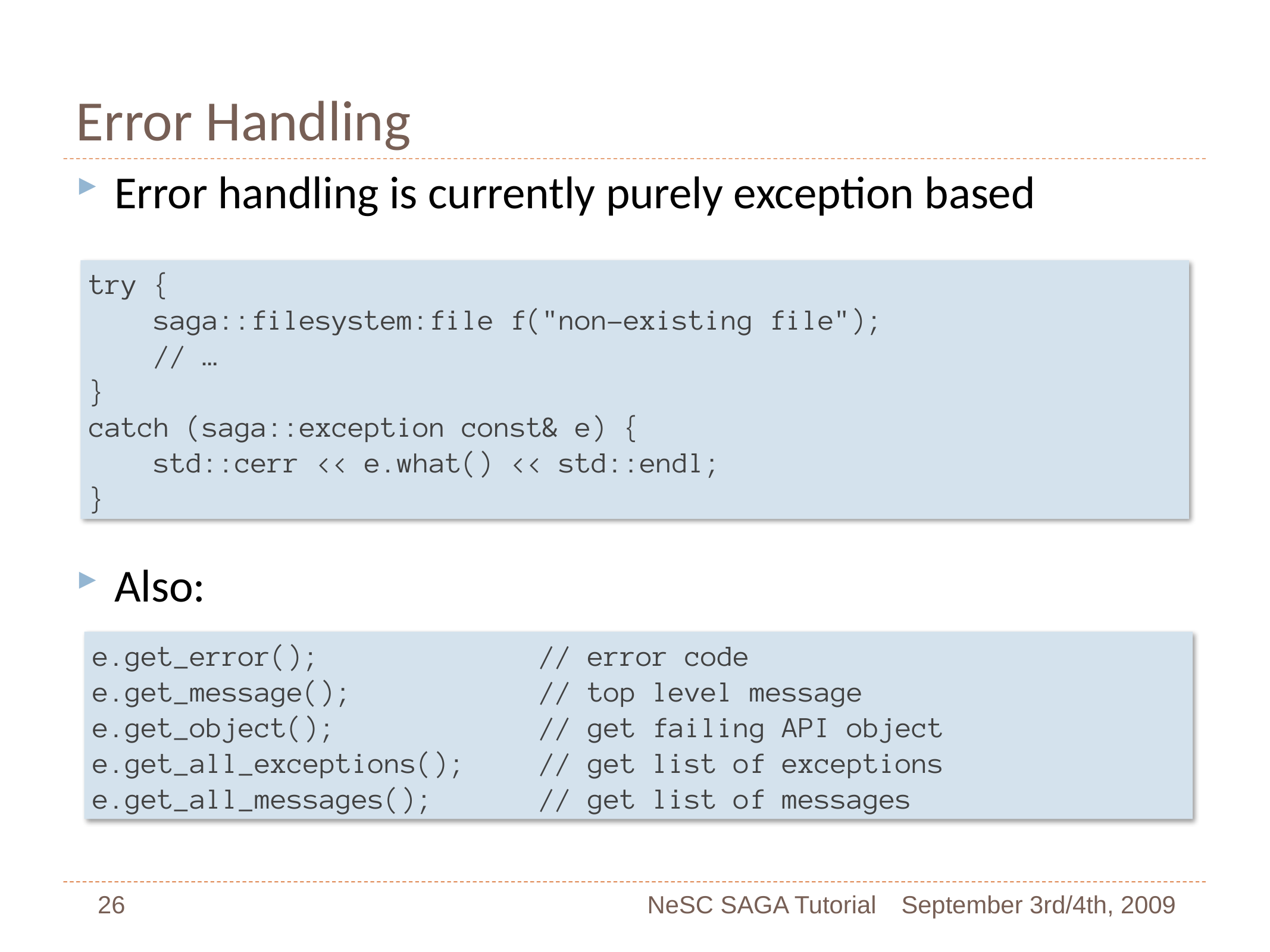

# Error Handling
Error handling is currently purely exception based

Also:

try {
    saga::filesystem:file f("non-existing file");
    // …
}
catch (saga::exception const& e) {
    std::cerr << e.what() << std::endl;
}
e.get_error();	// error code
e.get_message();	// top level message
e.get_object();	// get failing API object
e.get_all_exceptions();	// get list of exceptions
e.get_all_messages();	// get list of messages
26
NeSC SAGA Tutorial
September 3rd/4th, 2009